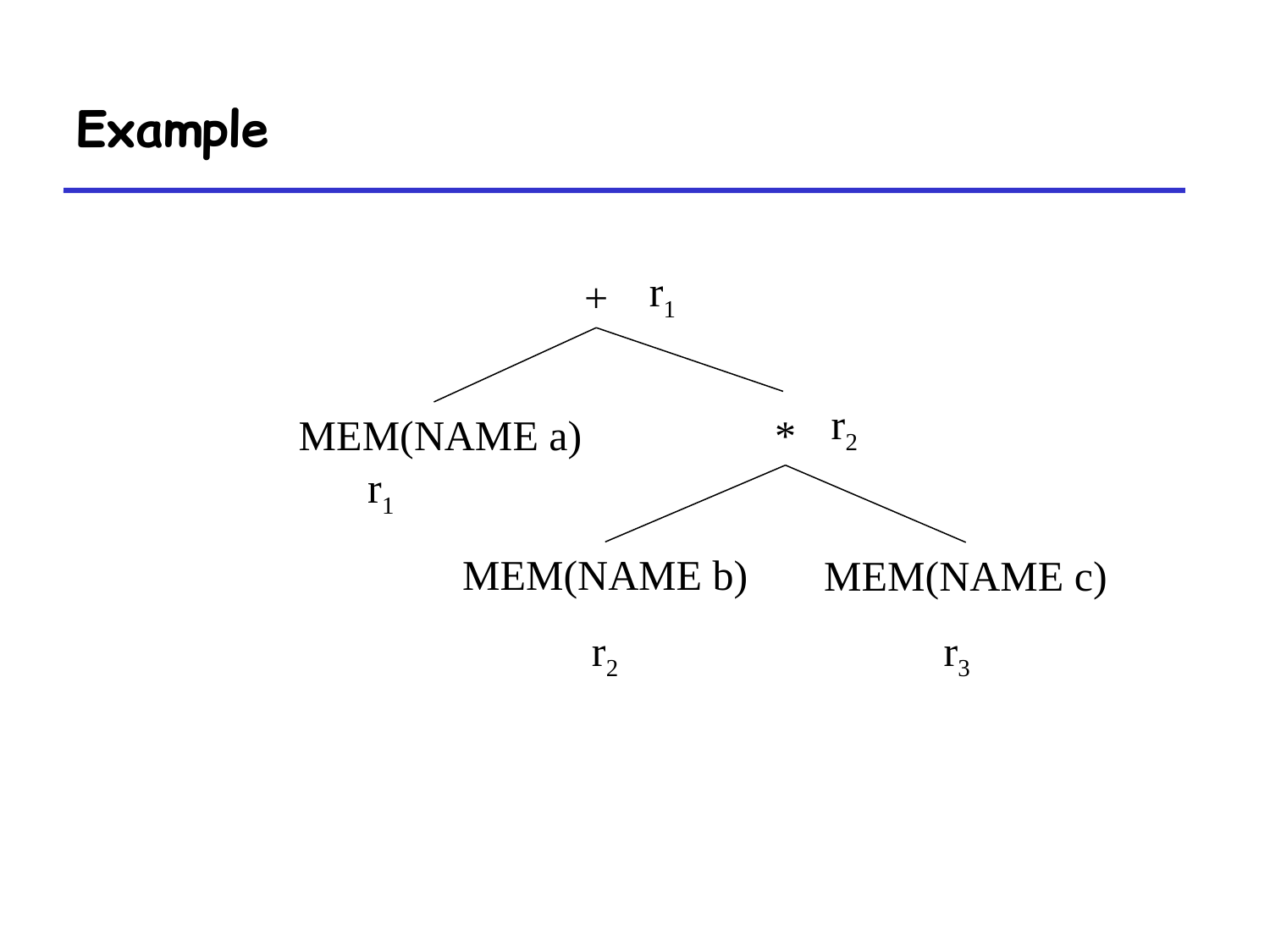

# Example
r1
+
r2
MEM(NAME a)
*
r1
MEM(NAME b)
MEM(NAME c)
r2
r3

25